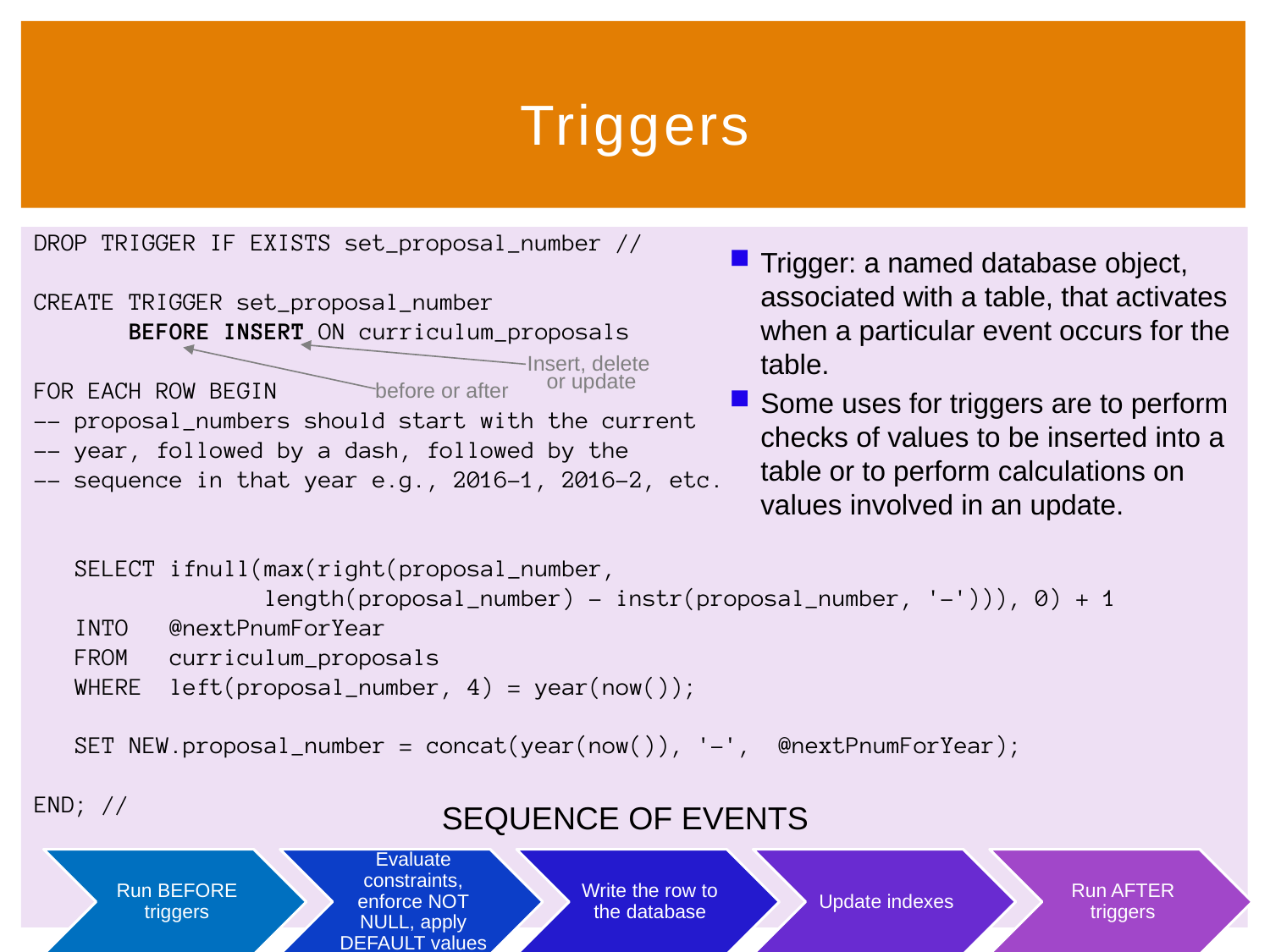

# Triggers
DROP TRIGGER IF EXISTS set_proposal_number //

CREATE TRIGGER set_proposal_number
       BEFORE INSERT ON curriculum_proposals
FOR EACH ROW BEGIN
-- proposal_numbers should start with the current
-- year, followed by a dash, followed by the
-- sequence in that year e.g., 2016-1, 2016-2, etc.

   SELECT ifnull(max(right(proposal_number,
                 length(proposal_number) - instr(proposal_number, '-'))), 0) + 1
   INTO   @nextPnumForYear
   FROM   curriculum_proposals
   WHERE  left(proposal_number, 4) = year(now());

   SET NEW.proposal_number = concat(year(now()), '-',  @nextPnumForYear);

END; //
Trigger: a named database object, associated with a table, that activates when a particular event occurs for the table.
Some uses for triggers are to perform checks of values to be inserted into a table or to perform calculations on values involved in an update.
Insert, delete
or update
before or after
Run BEFORE triggers
Evaluate constraints, enforce NOT NULL, apply DEFAULT values
Write the row to the database
Update indexes
Run AFTER triggers
SEQUENCE OF EVENTS